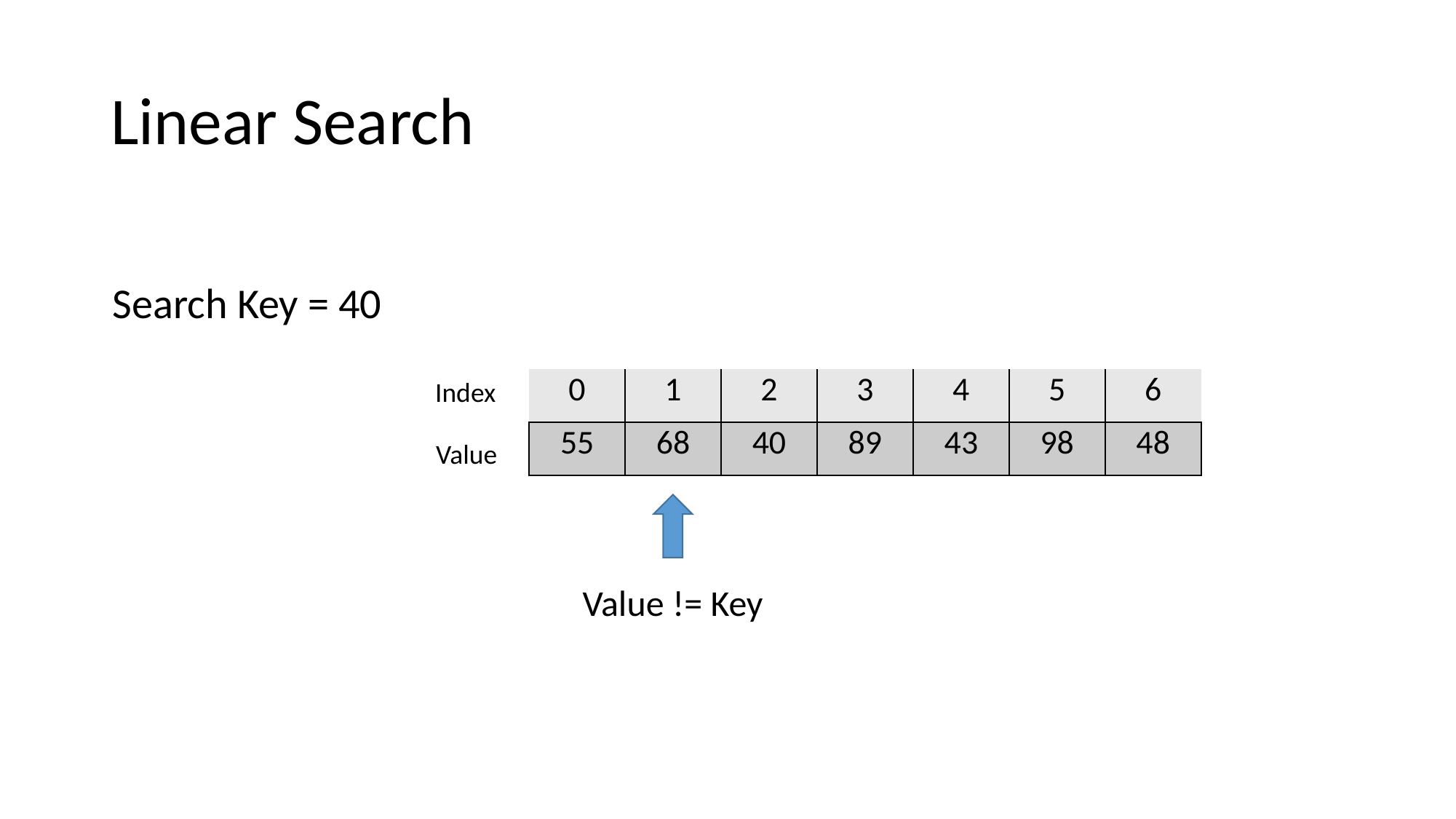

# Linear Search
Search Key = 40
Index
| 0 | 1 | 2 | 3 | 4 | 5 | 6 |
| --- | --- | --- | --- | --- | --- | --- |
| 55 | 68 | 40 | 89 | 43 | 98 | 48 |
Value

Value != Key